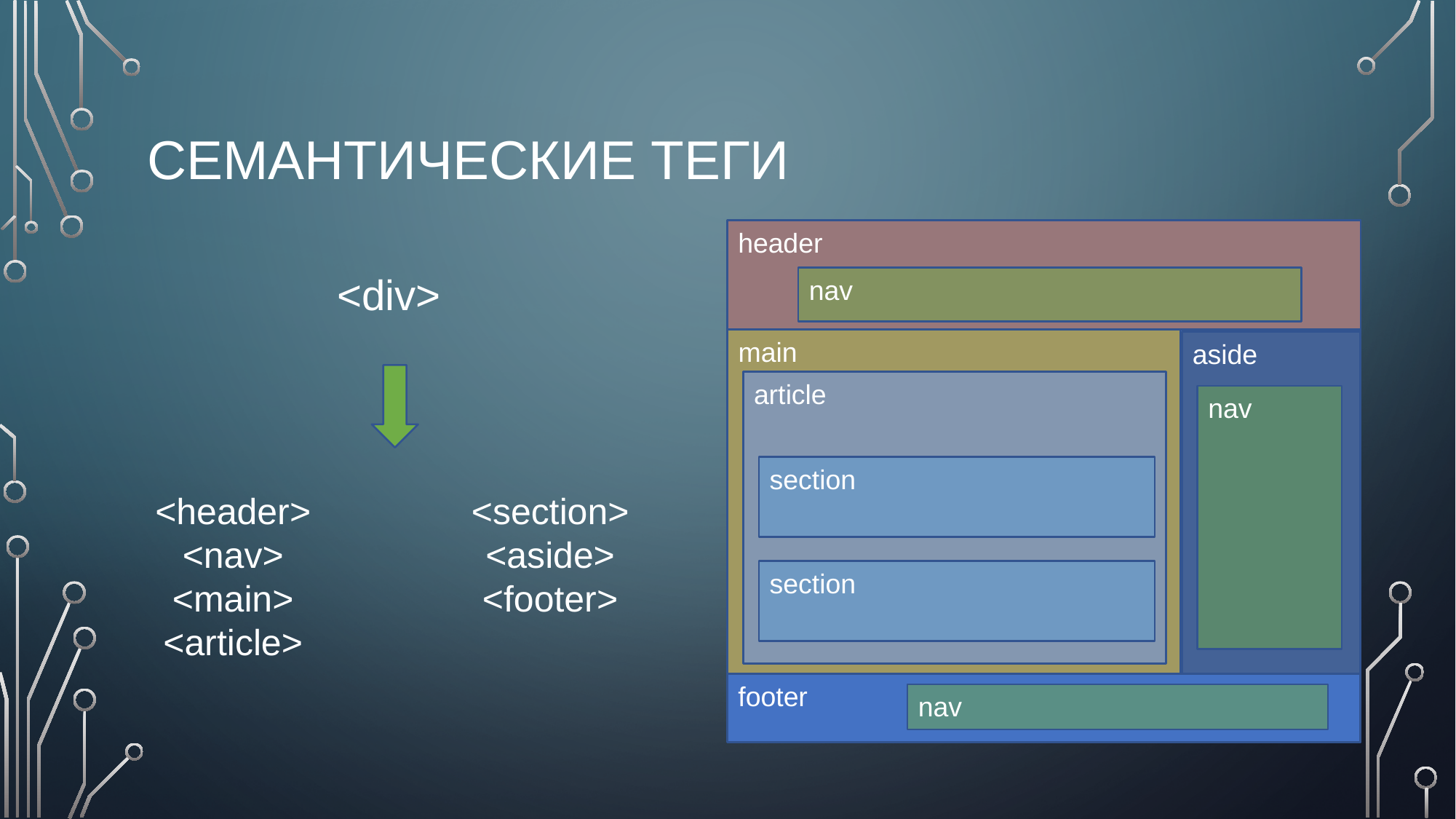

# Семантические теги
header

<div>
nav
main
aside

article
nav
section
<header>
<nav>
<main>
<article>

<section>
<aside>
<footer>
section
footer
nav